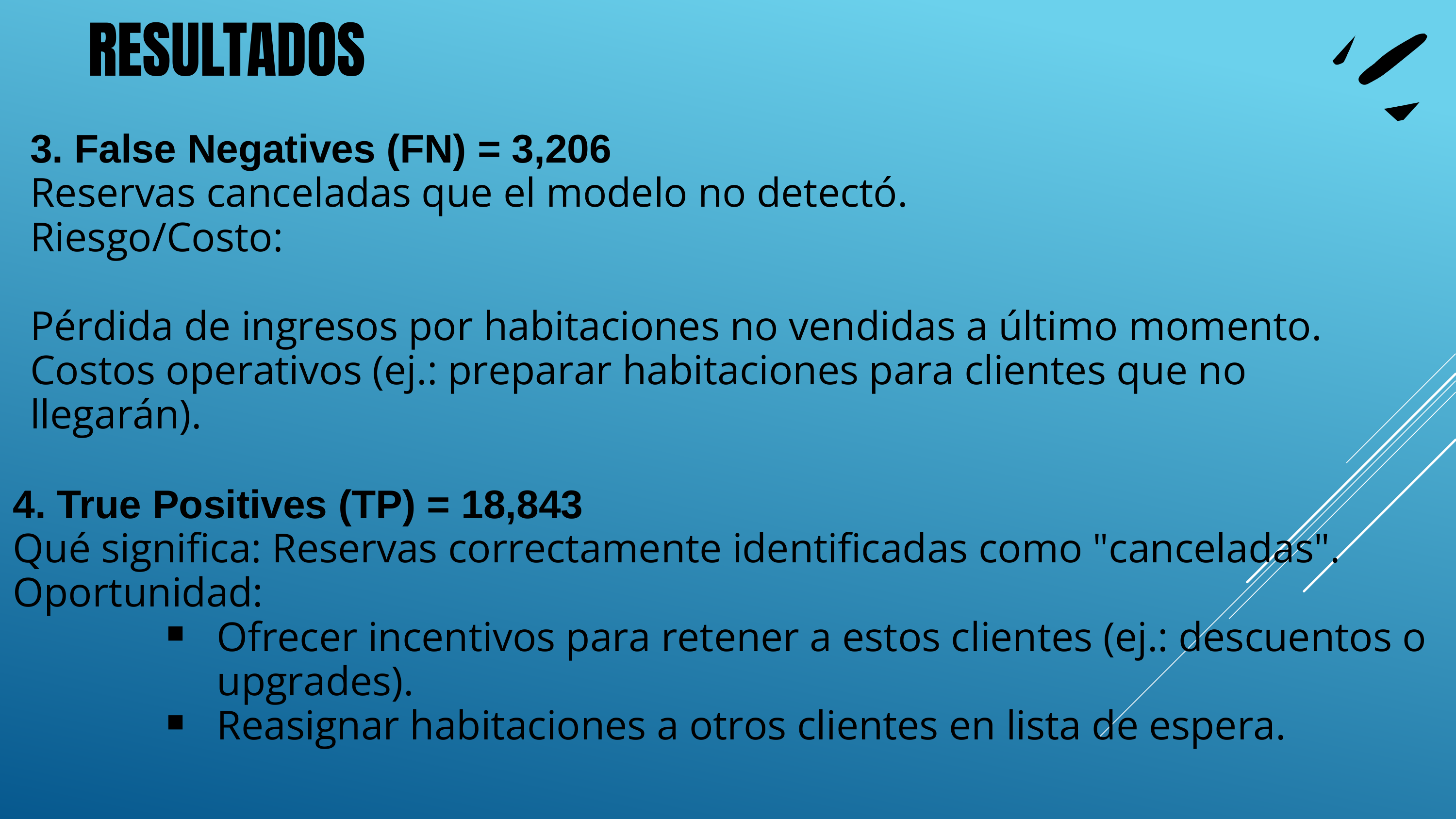

RESULTADOS
3. False Negatives (FN) = 3,206
Reservas canceladas que el modelo no detectó.
Riesgo/Costo:

Pérdida de ingresos por habitaciones no vendidas a último momento.
Costos operativos (ej.: preparar habitaciones para clientes que no llegarán).

4. True Positives (TP) = 18,843
Qué significa: Reservas correctamente identificadas como "canceladas".
Oportunidad:
Ofrecer incentivos para retener a estos clientes (ej.: descuentos o upgrades).
Reasignar habitaciones a otros clientes en lista de espera.